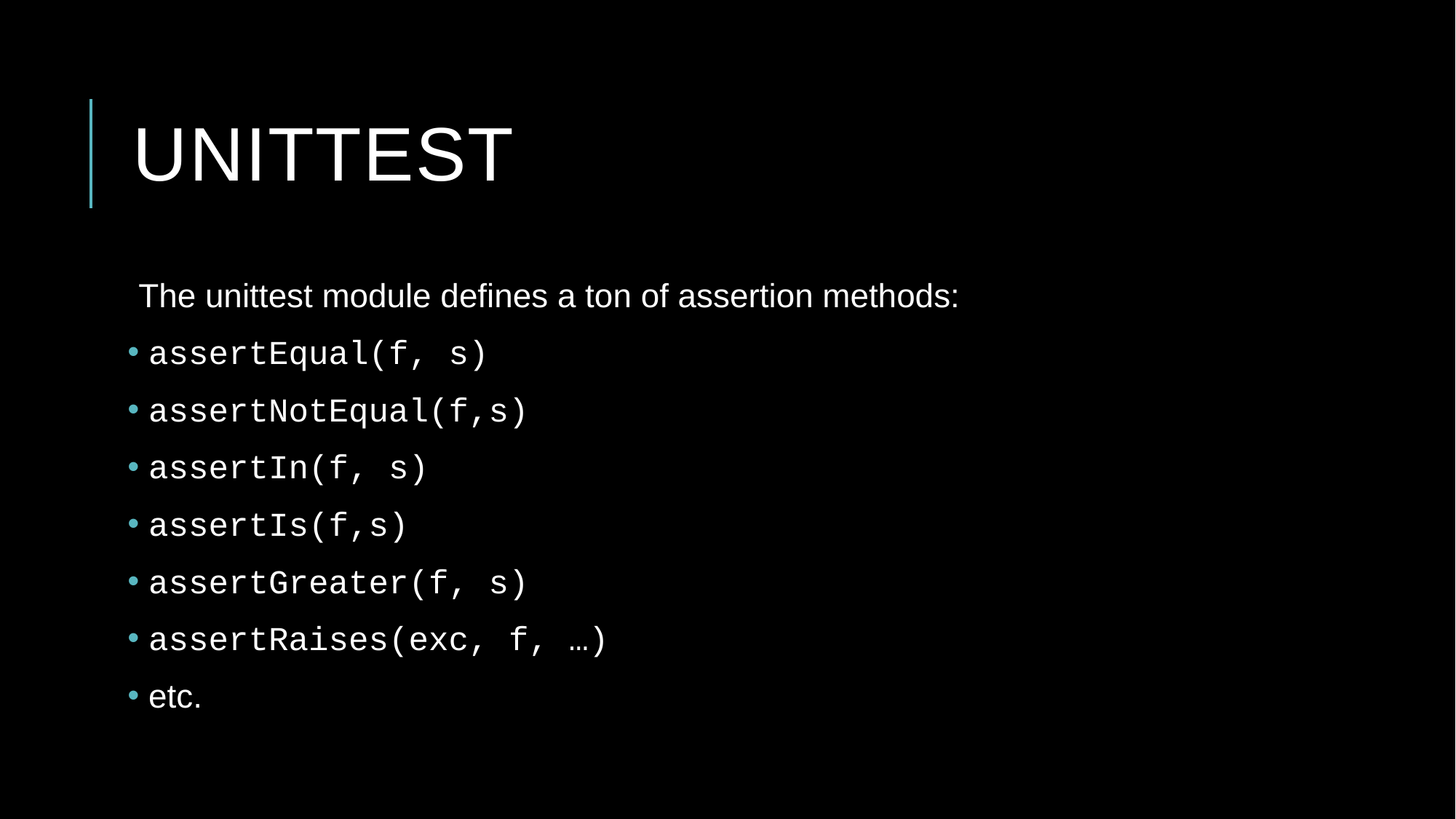

# unittest
The unittest module defines a ton of assertion methods:
 assertEqual(f, s)
 assertNotEqual(f,s)
 assertIn(f, s)
 assertIs(f,s)
 assertGreater(f, s)
 assertRaises(exc, f, …)
 etc.